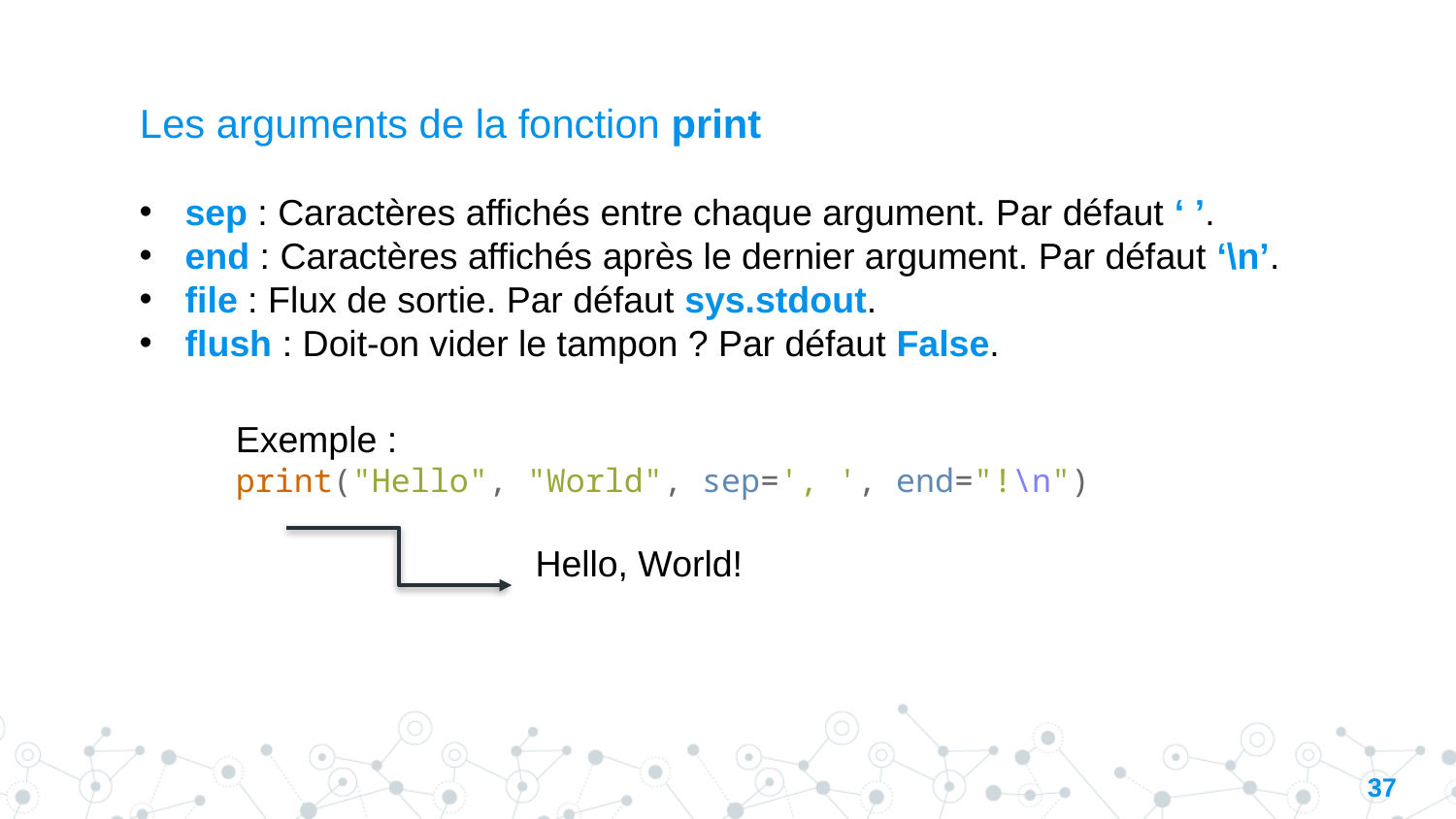

# Les arguments de la fonction print
sep : Caractères affichés entre chaque argument. Par défaut ‘ ’.
end : Caractères affichés après le dernier argument. Par défaut ‘\n’.
file : Flux de sortie. Par défaut sys.stdout.
flush : Doit-on vider le tampon ? Par défaut False.
Exemple :
print("Hello", "World", sep=', ', end="!\n")

Hello, World!

37